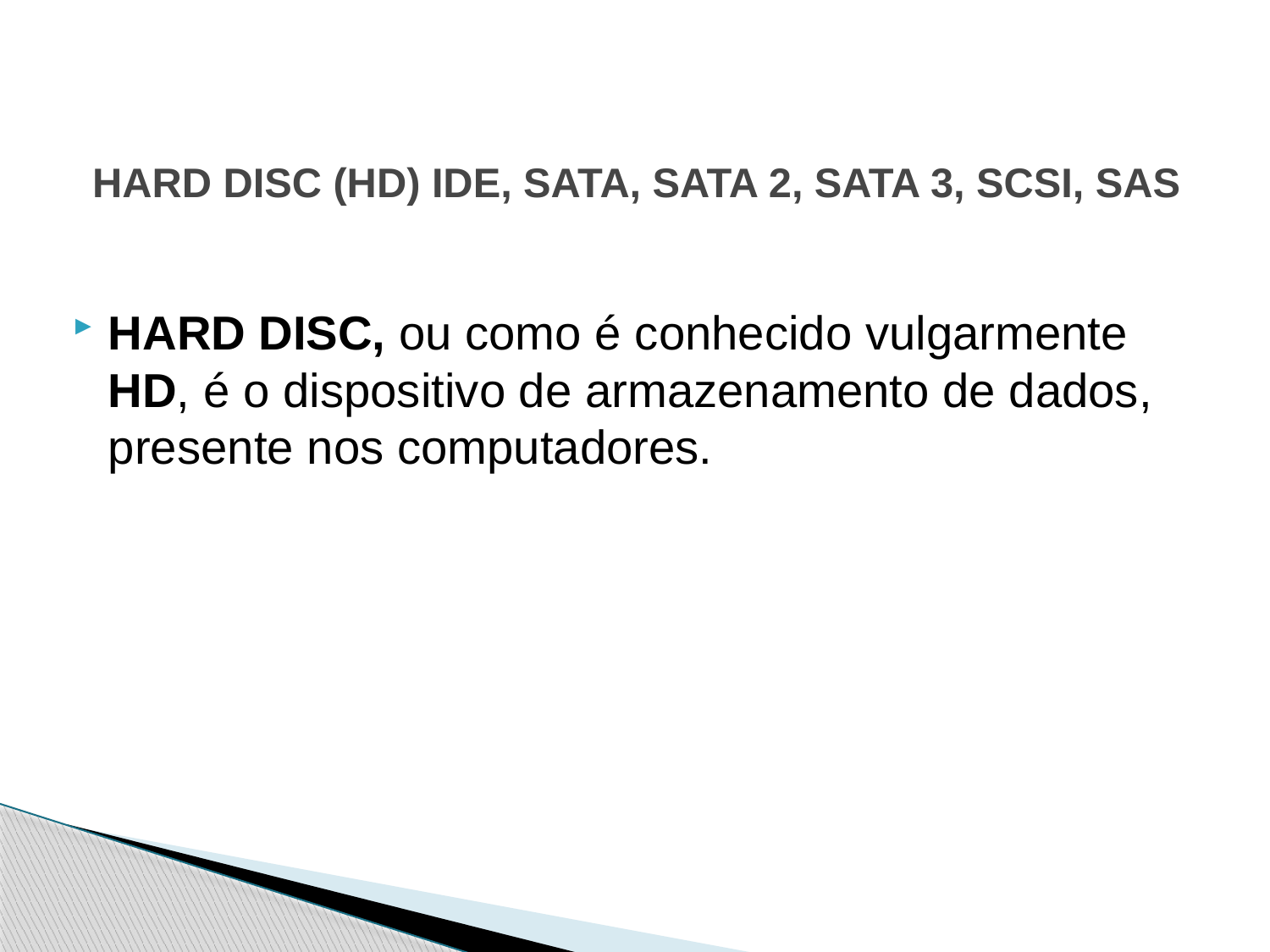

# HARD DISC (HD) IDE, SATA, SATA 2, SATA 3, SCSI, SAS
HARD DISC, ou como é conhecido vulgarmente HD, é o dispositivo de armazenamento de dados, presente nos computadores.